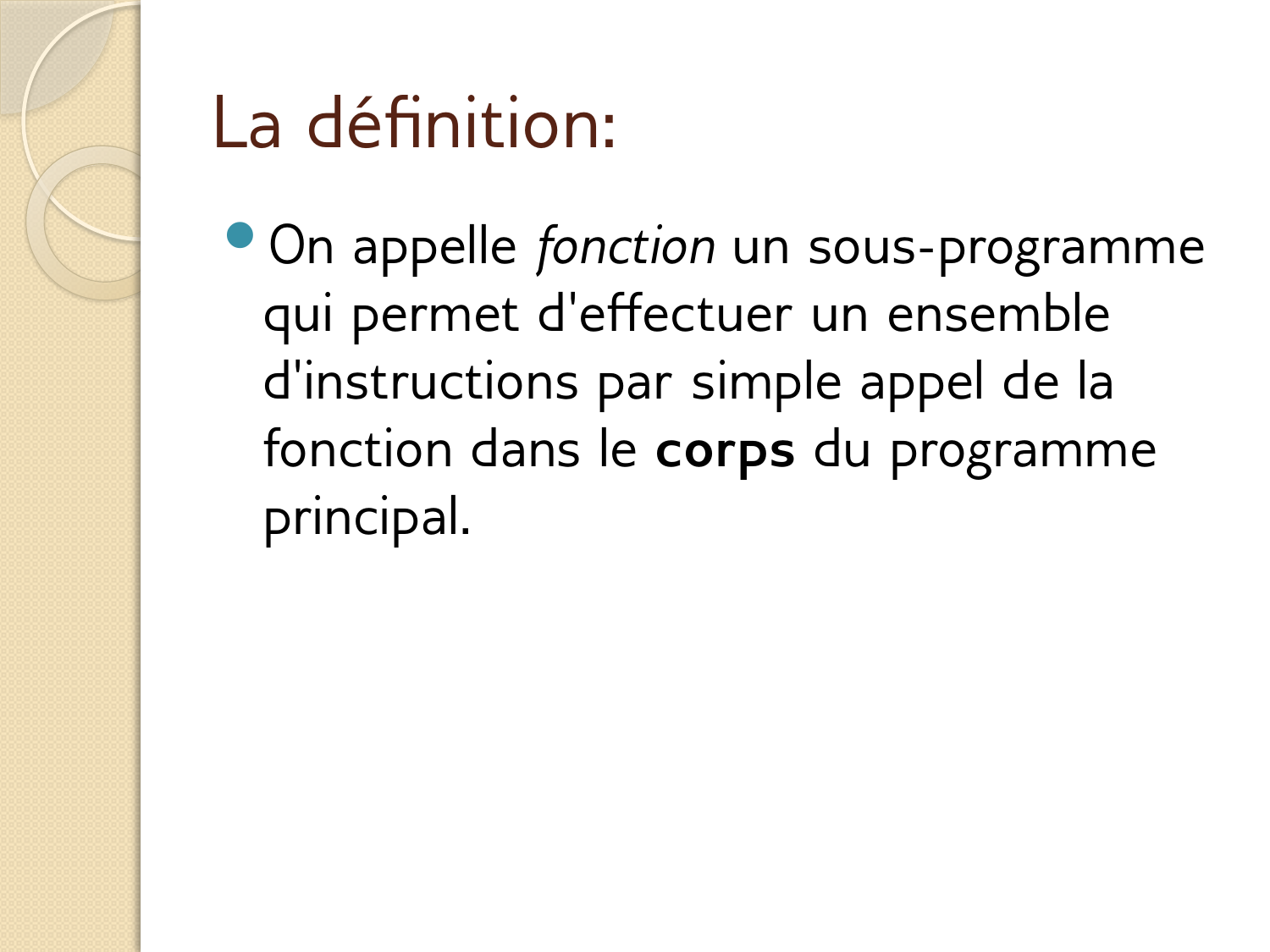

# La définition:
On appelle fonction un sous-programme qui permet d'effectuer un ensemble d'instructions par simple appel de la fonction dans le corps du programme principal.